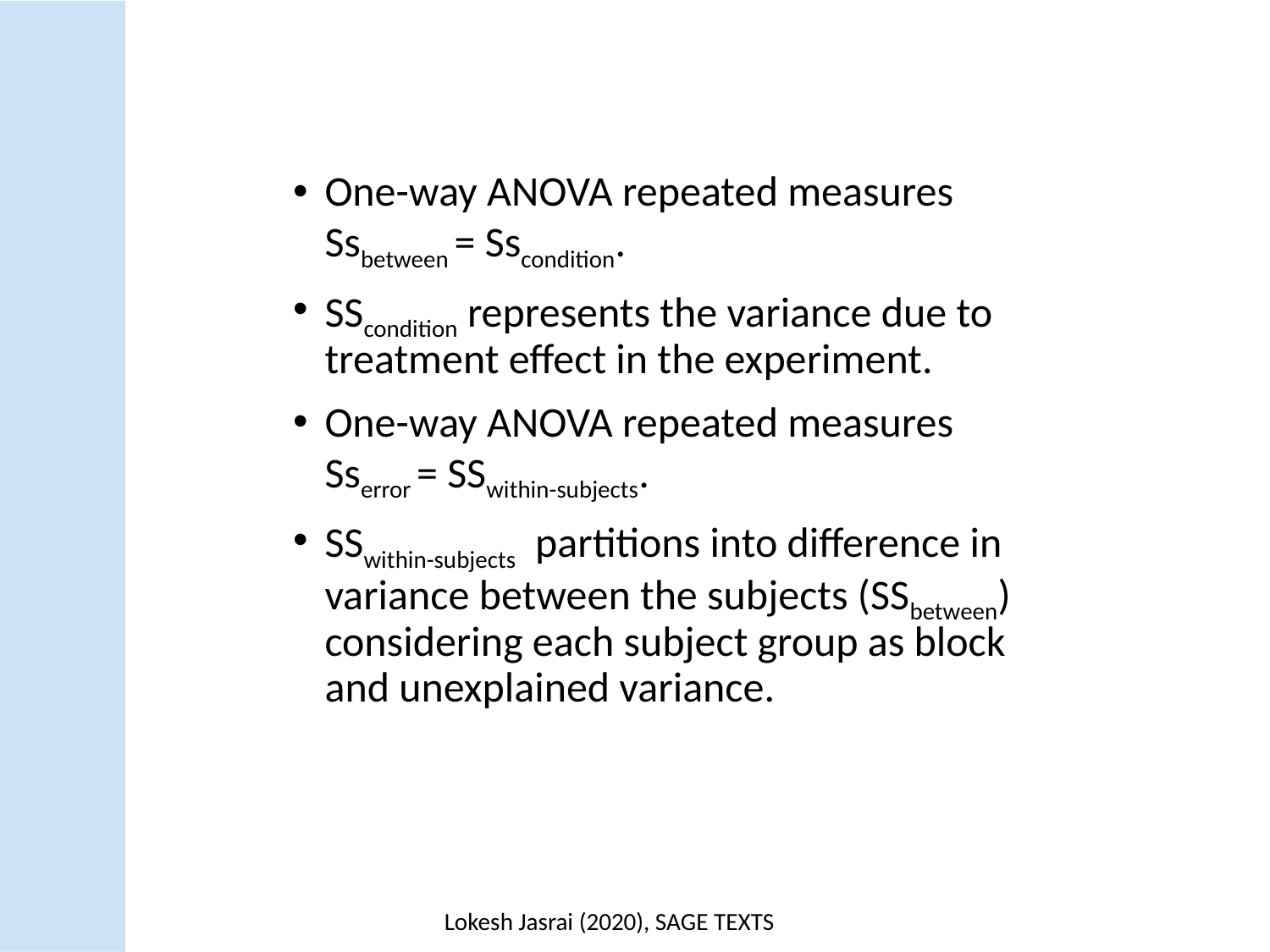

One-way ANOVA repeated measures Ssbetween = Sscondition.
SScondition represents the variance due to treatment effect in the experiment.
One-way ANOVA repeated measures Sserror = SSwithin-subjects.
SSwithin-subjects  partitions into difference in variance between the subjects (SSbetween) considering each subject group as block and unexplained variance.
Lokesh Jasrai (2020), SAGE TEXTS